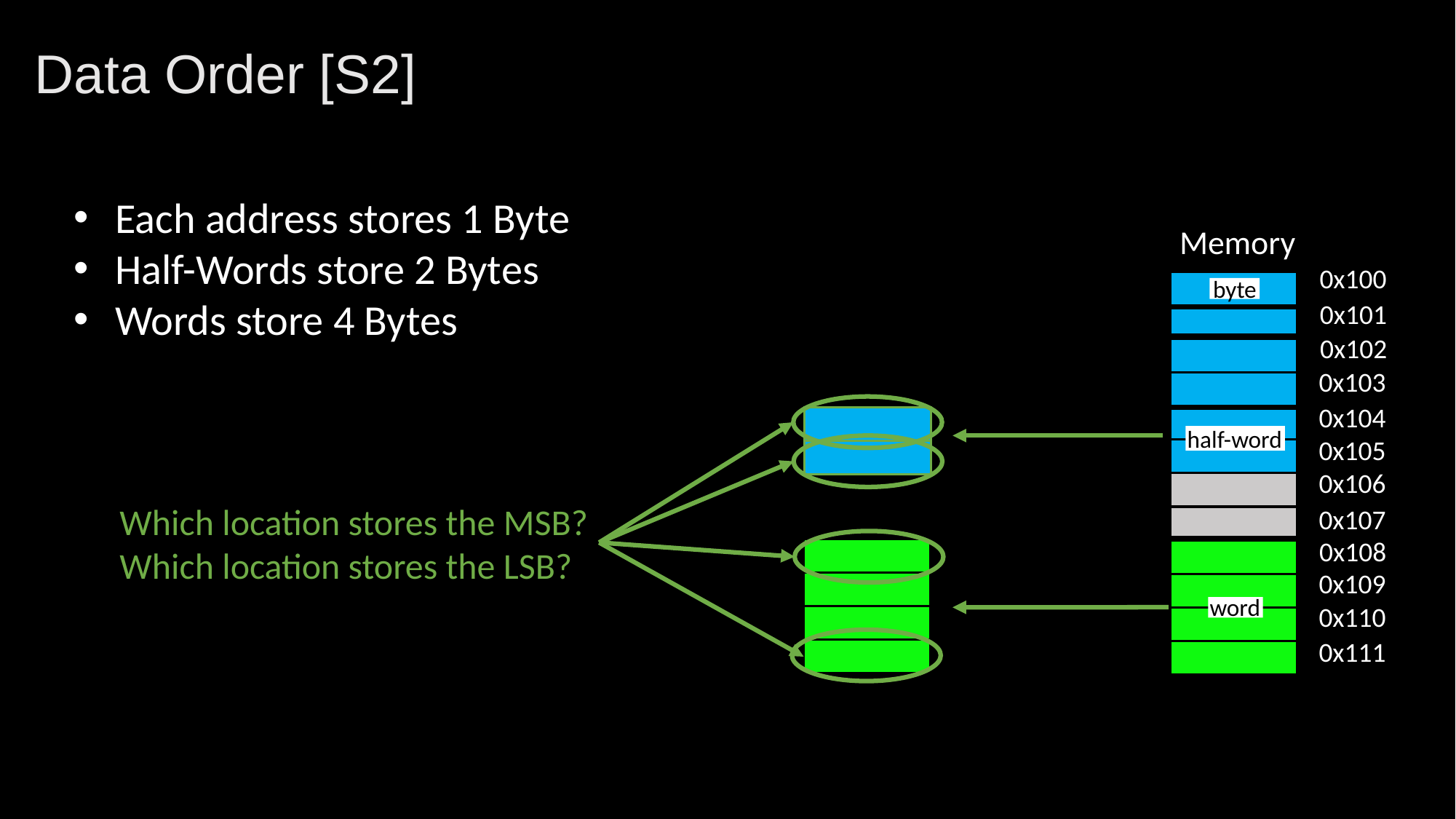

# Data Order [S2]
Each address stores 1 Byte
Half-Words store 2 Bytes
Words store 4 Bytes

Memory
0x100
byte

0x101
0x102

0x103
0x104

half-word

0x105

0x106
Which location stores the MSB?
Which location stores the LSB?
0x107
0x108

0x109
word

0x110
0x111